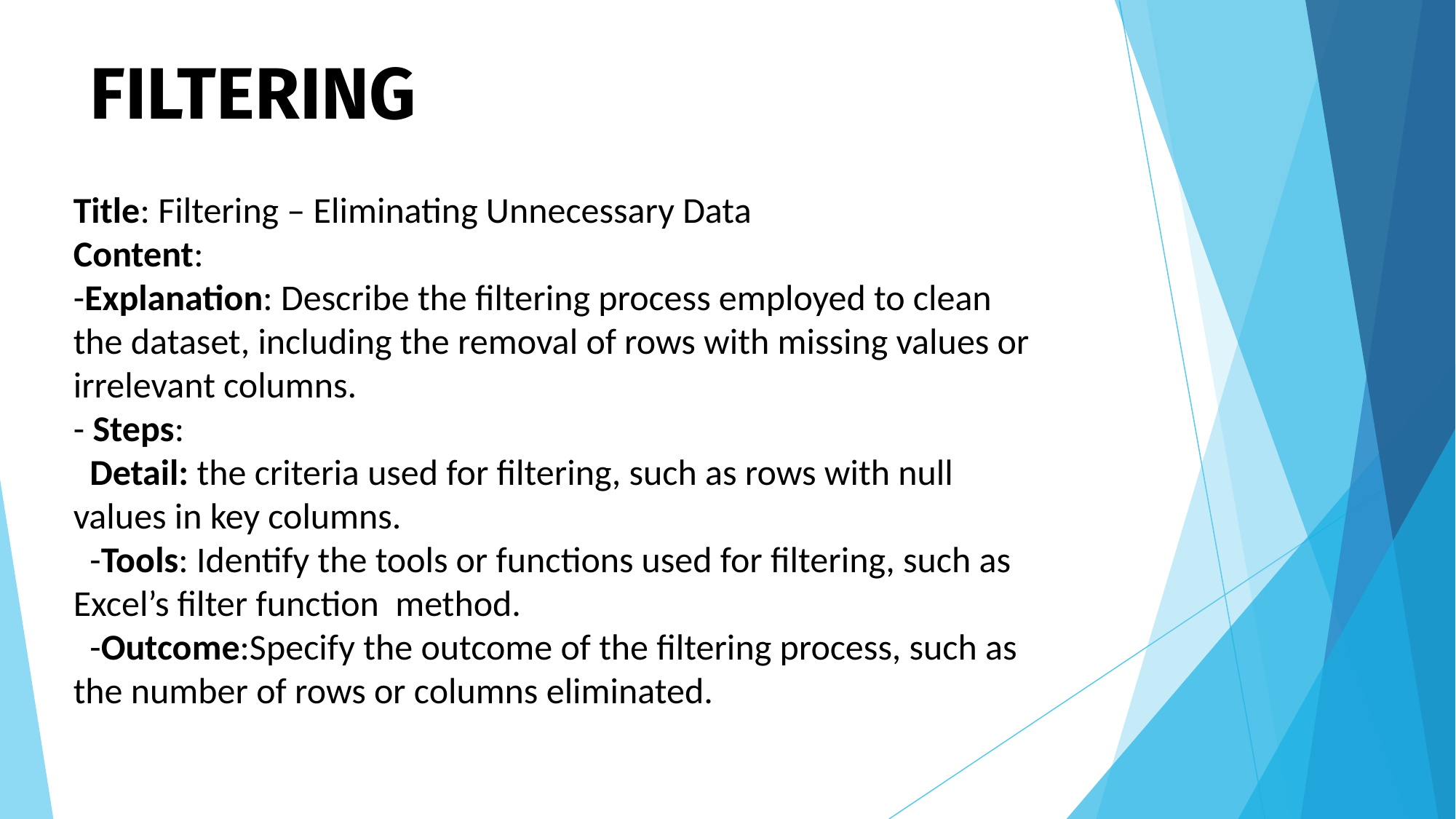

# FILTERING
Title: Filtering – Eliminating Unnecessary Data
Content:
-Explanation: Describe the filtering process employed to clean the dataset, including the removal of rows with missing values or irrelevant columns.
- Steps:
  Detail: the criteria used for filtering, such as rows with null values in key columns.
  -Tools: Identify the tools or functions used for filtering, such as Excel’s filter function  method.
  -Outcome:Specify the outcome of the filtering process, such as the number of rows or columns eliminated.